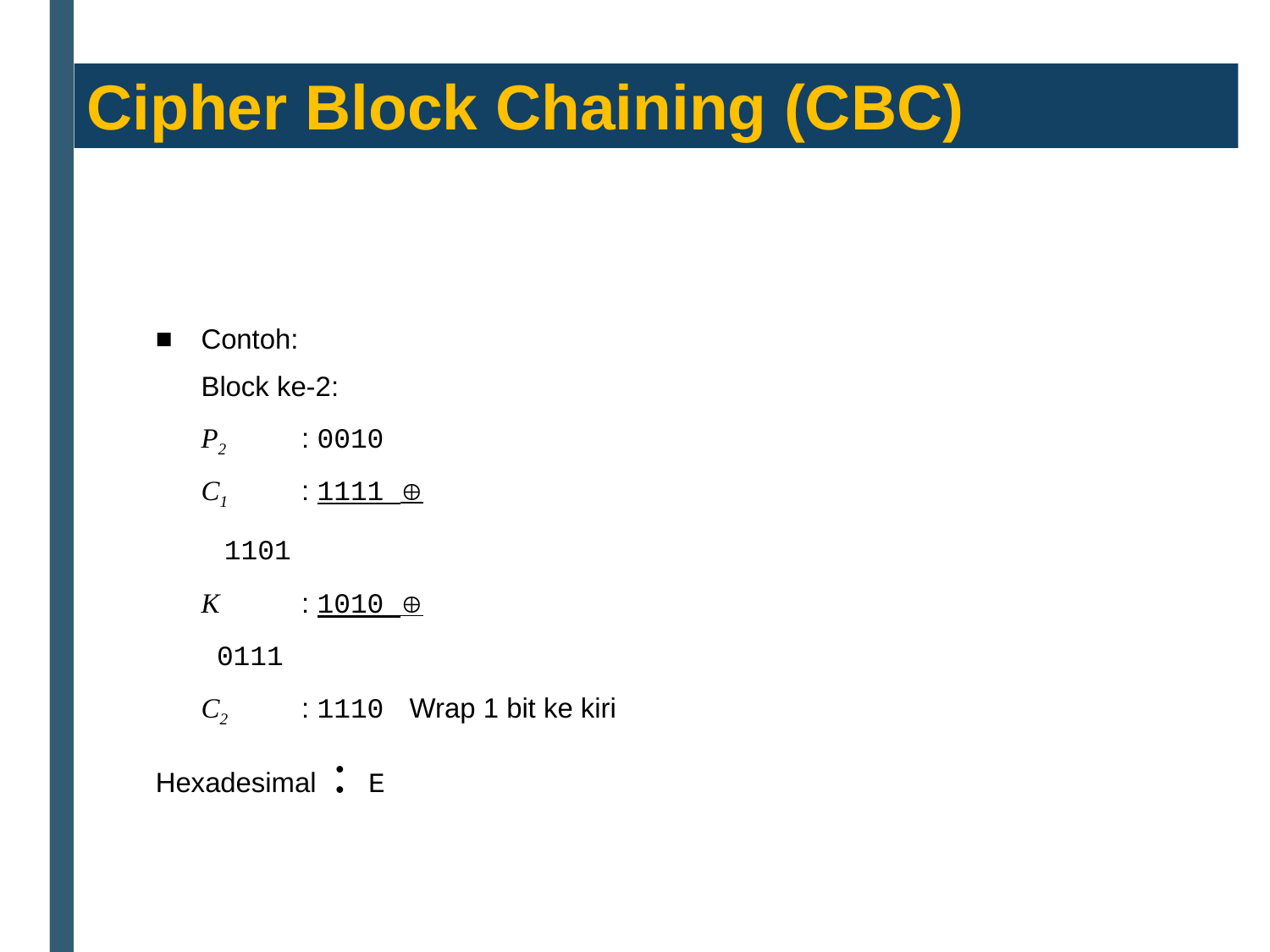

Cipher Block Chaining (CBC)
Contoh:
	Block ke-2:
		P2	: 0010
		C1 	: 1111 ⊕
			 1101
		K	: 1010 ⊕
			  0111
		C2	: 1110	 Wrap 1 bit ke kiri
Hexadesimal  :   E